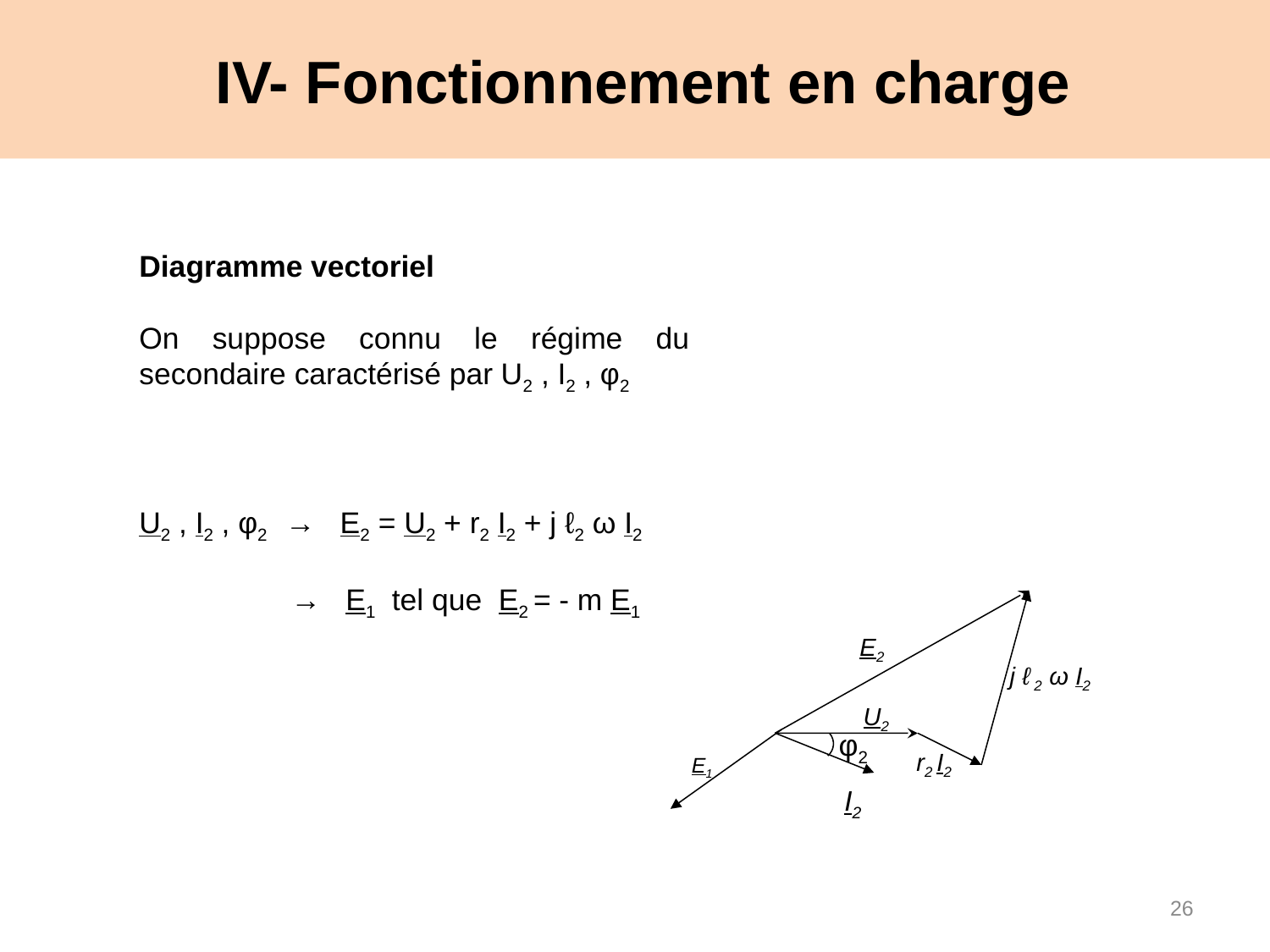

# IV- Fonctionnement en charge
Diagramme vectoriel

On suppose connu le régime du secondaire caractérisé par U2 , I2 , φ2

U2 , I2 , φ2   →   E2 = U2 + r2 I2 + j ℓ2 ω I2

	   →   E1  tel que  E2 = - m E1

E2
j ℓ 2 ω I2
U2
φ2

r2 I2
I2

E1
26